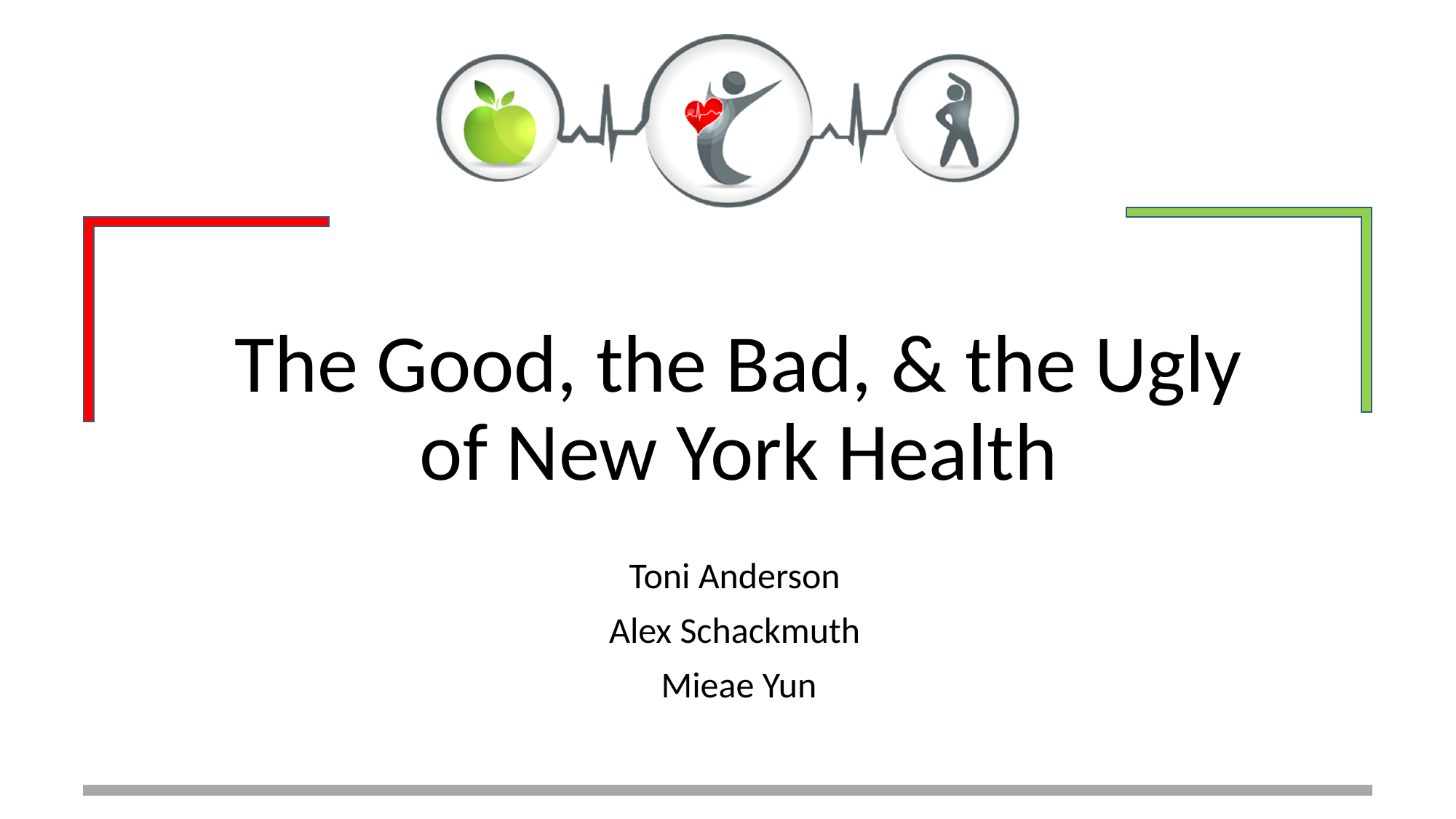

# The Good, the Bad, & the Ugly of New York Health
Toni Anderson
Alex Schackmuth
Mieae Yun